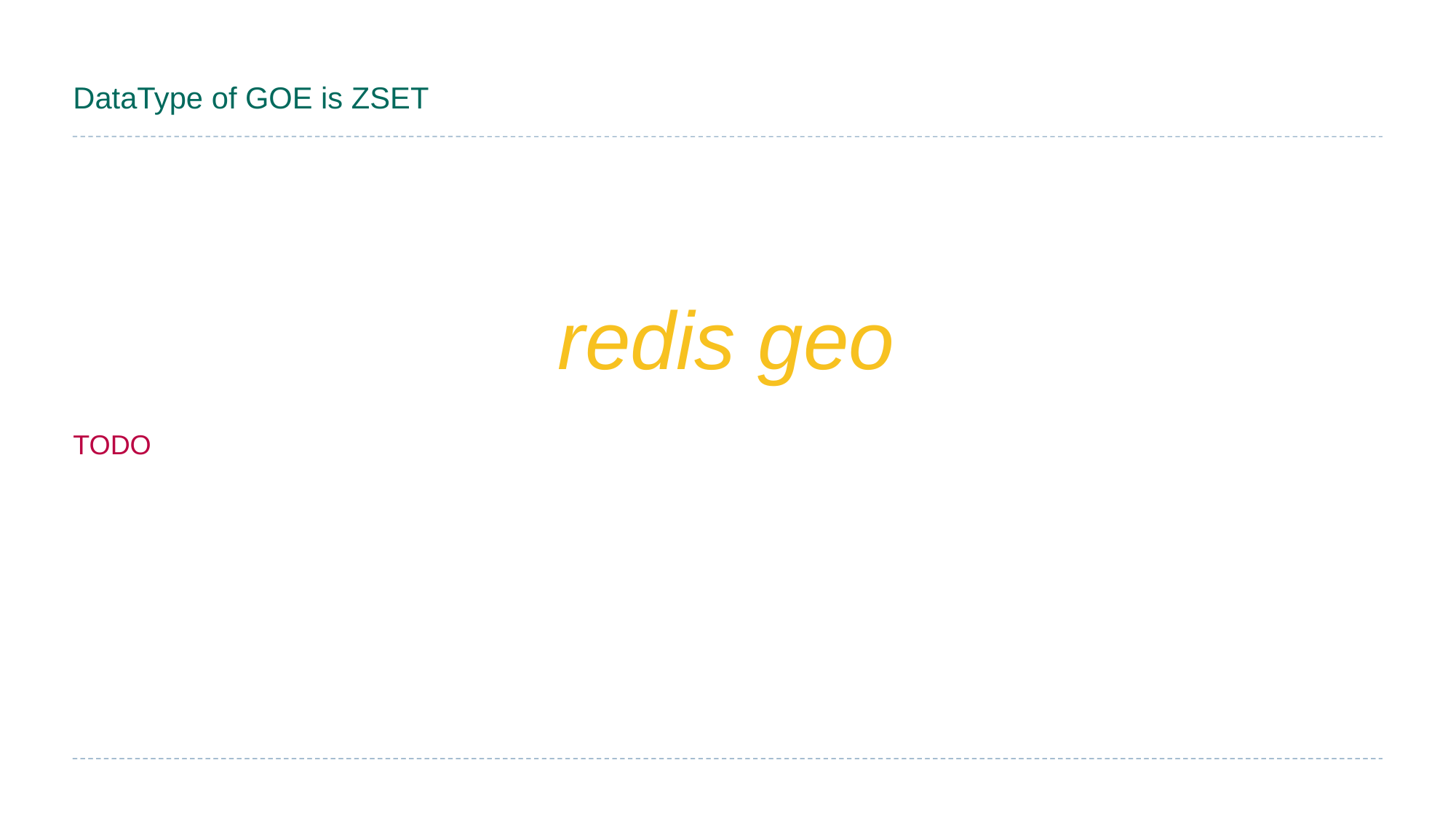

DataType of GOE is ZSET
redis geo
TODO